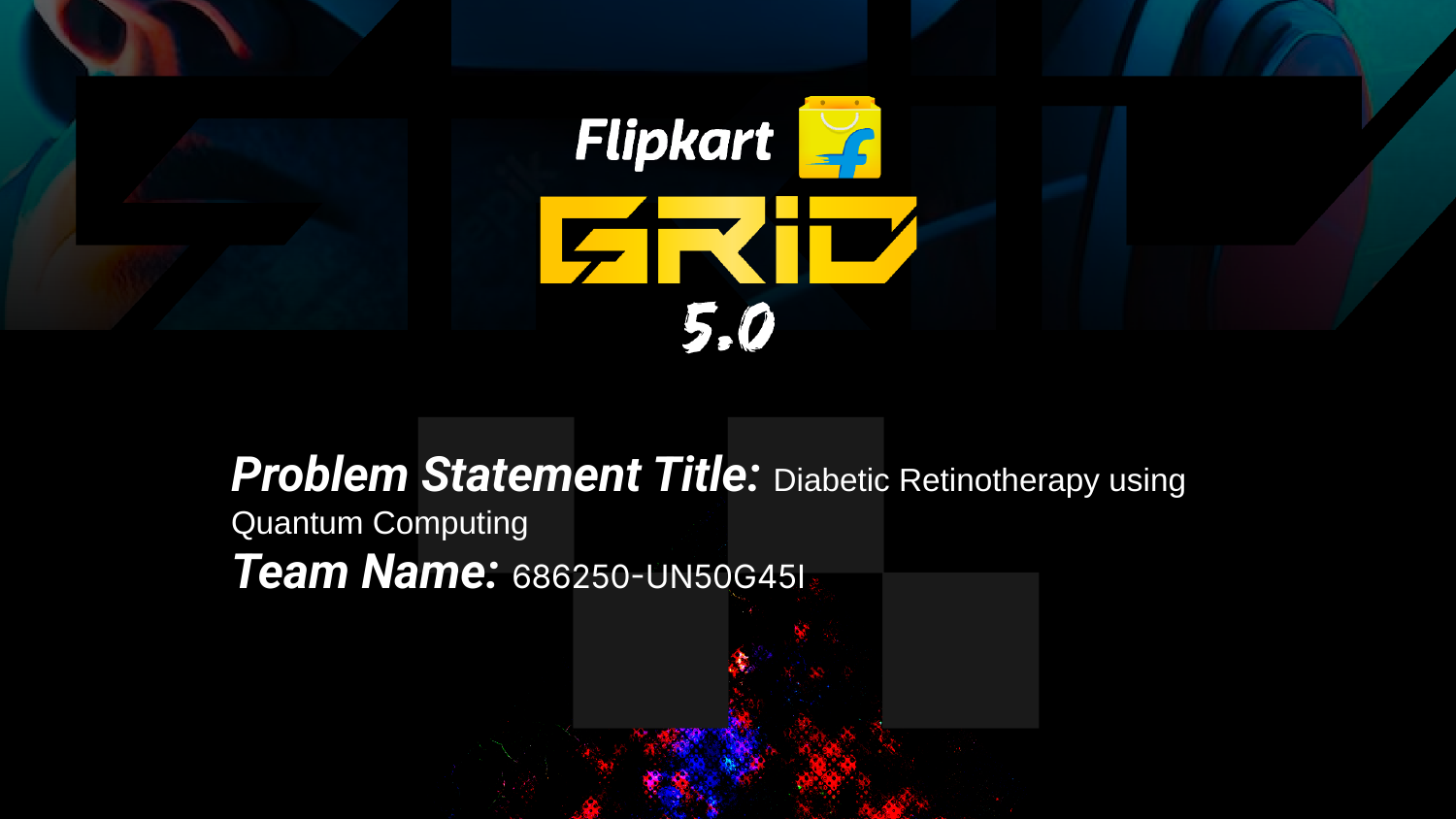

Problem Statement Title: Diabetic Retinotherapy using Quantum Computing
Team Name: 686250-UN50G45I